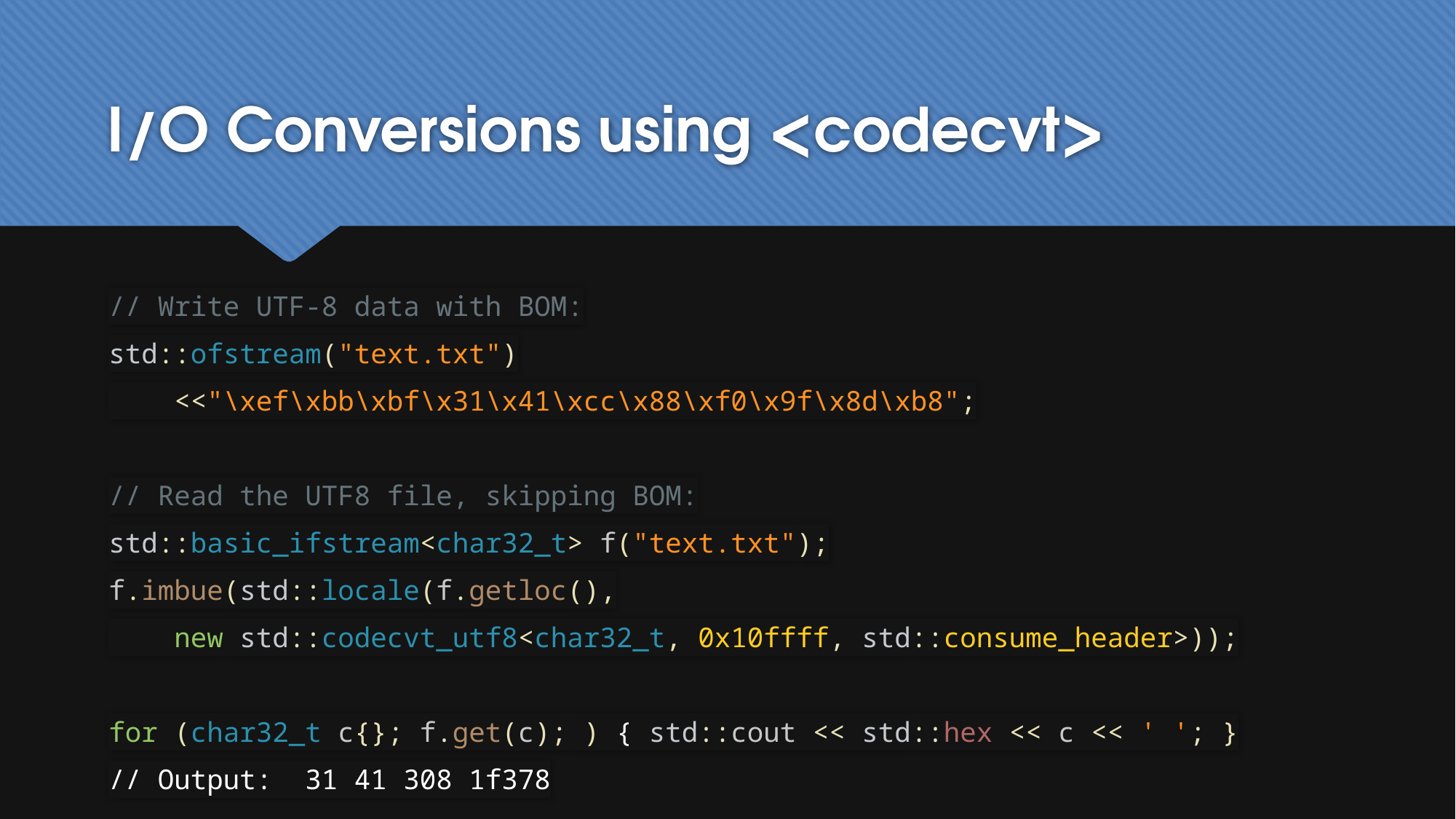

# I/O Conversions using <codecvt>
// Write UTF-8 data with BOM:
std::ofstream("text.txt")
    <<"\xef\xbb\xbf\x31\x41\xcc\x88\xf0\x9f\x8d\xb8";

// Read the UTF8 file, skipping BOM:
std::basic_ifstream<char32_t> f("text.txt");
f.imbue(std::locale(f.getloc(),
    new std::codecvt_utf8<char32_t, 0x10ffff, std::consume_header>));

for (char32_t c{}; f.get(c); ) { std::cout << std::hex << c << ' '; }
// Output:  31 41 308 1f378